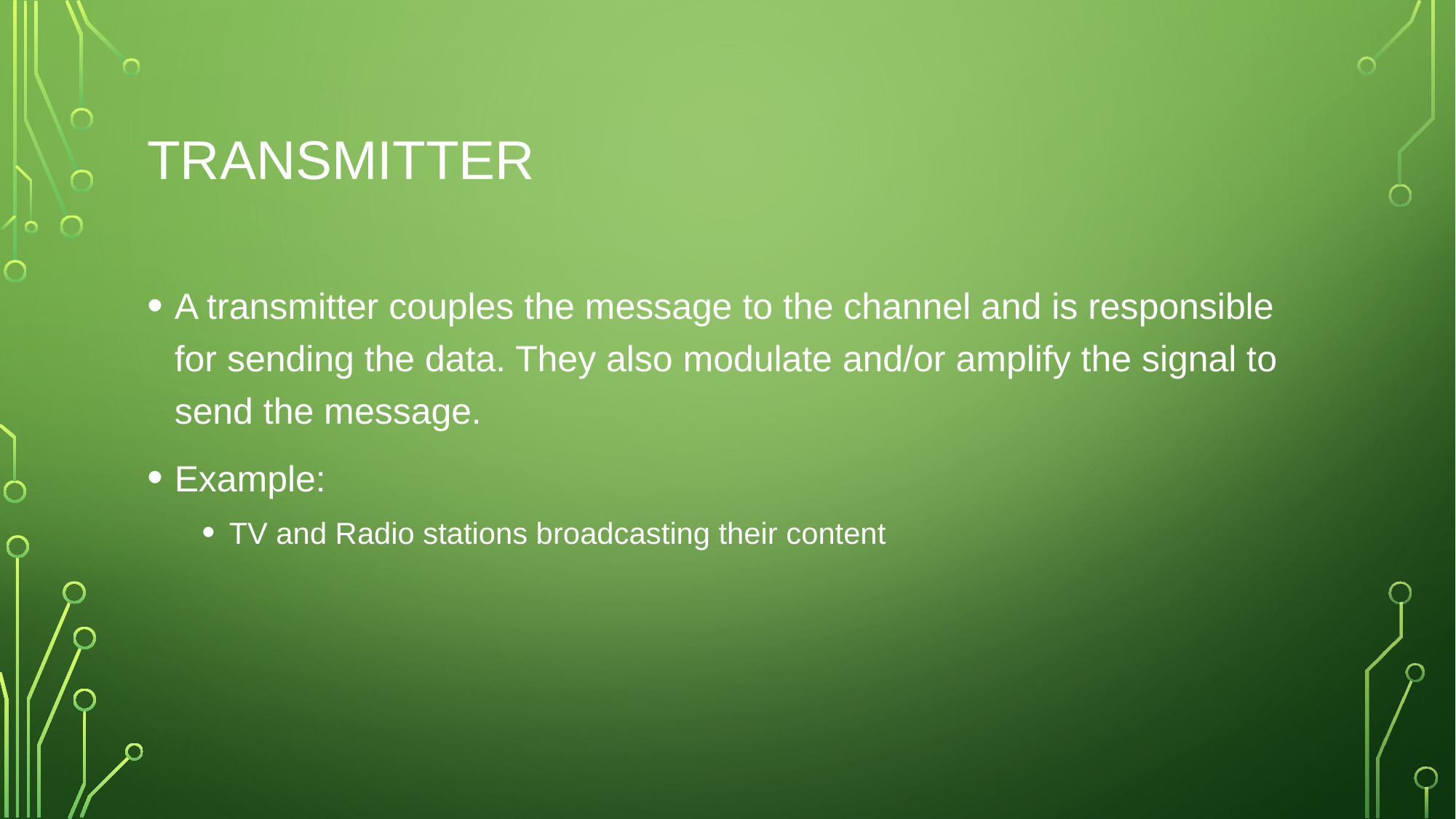

# Transmitter
A transmitter couples the message to the channel and is responsible for sending the data. They also modulate and/or amplify the signal to send the message.
Example:
TV and Radio stations broadcasting their content